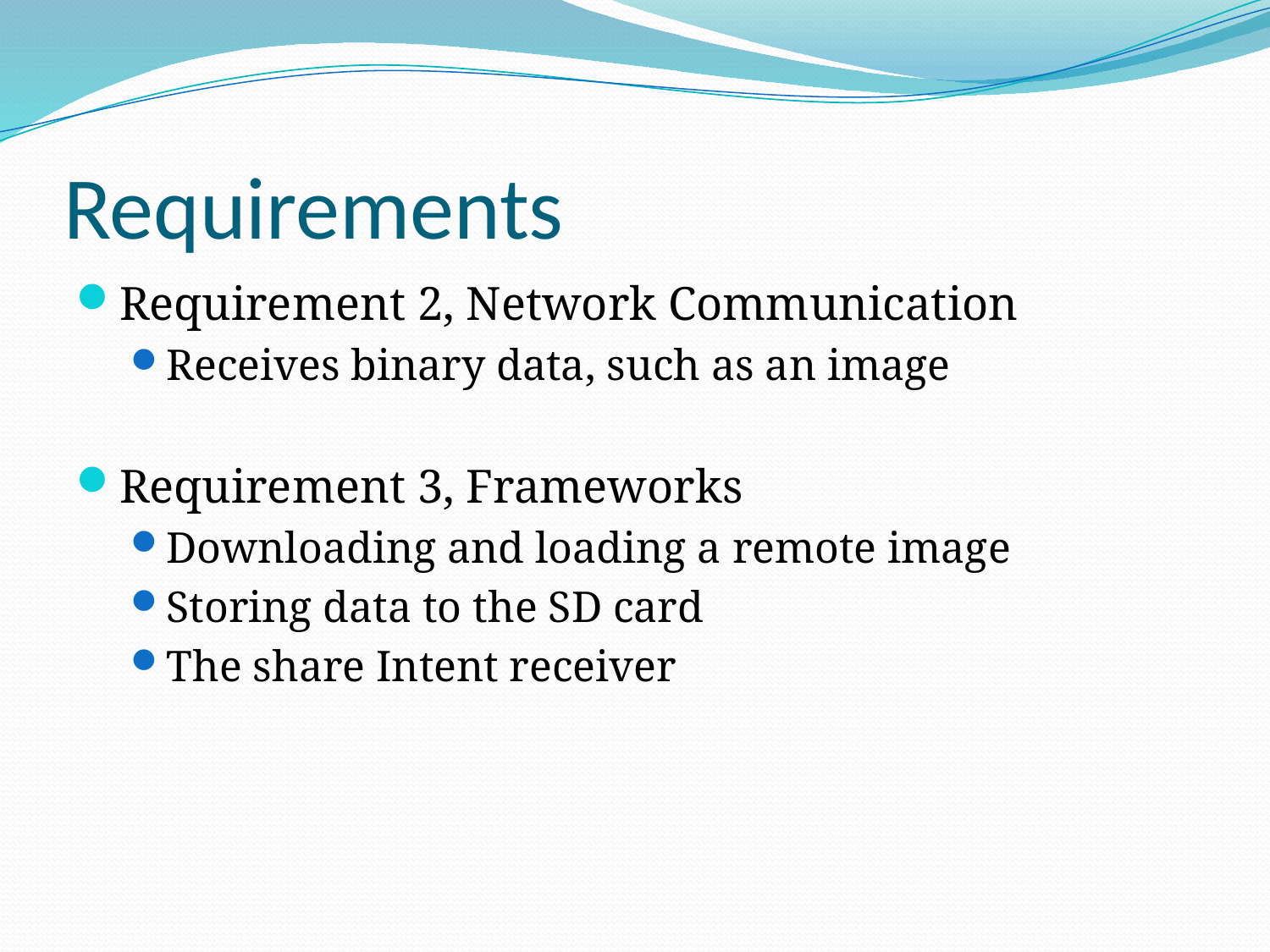

# Requirements
Requirement 2, Network Communication
Receives binary data, such as an image

Requirement 3, Frameworks
Downloading and loading a remote image
Storing data to the SD card
The share Intent receiver